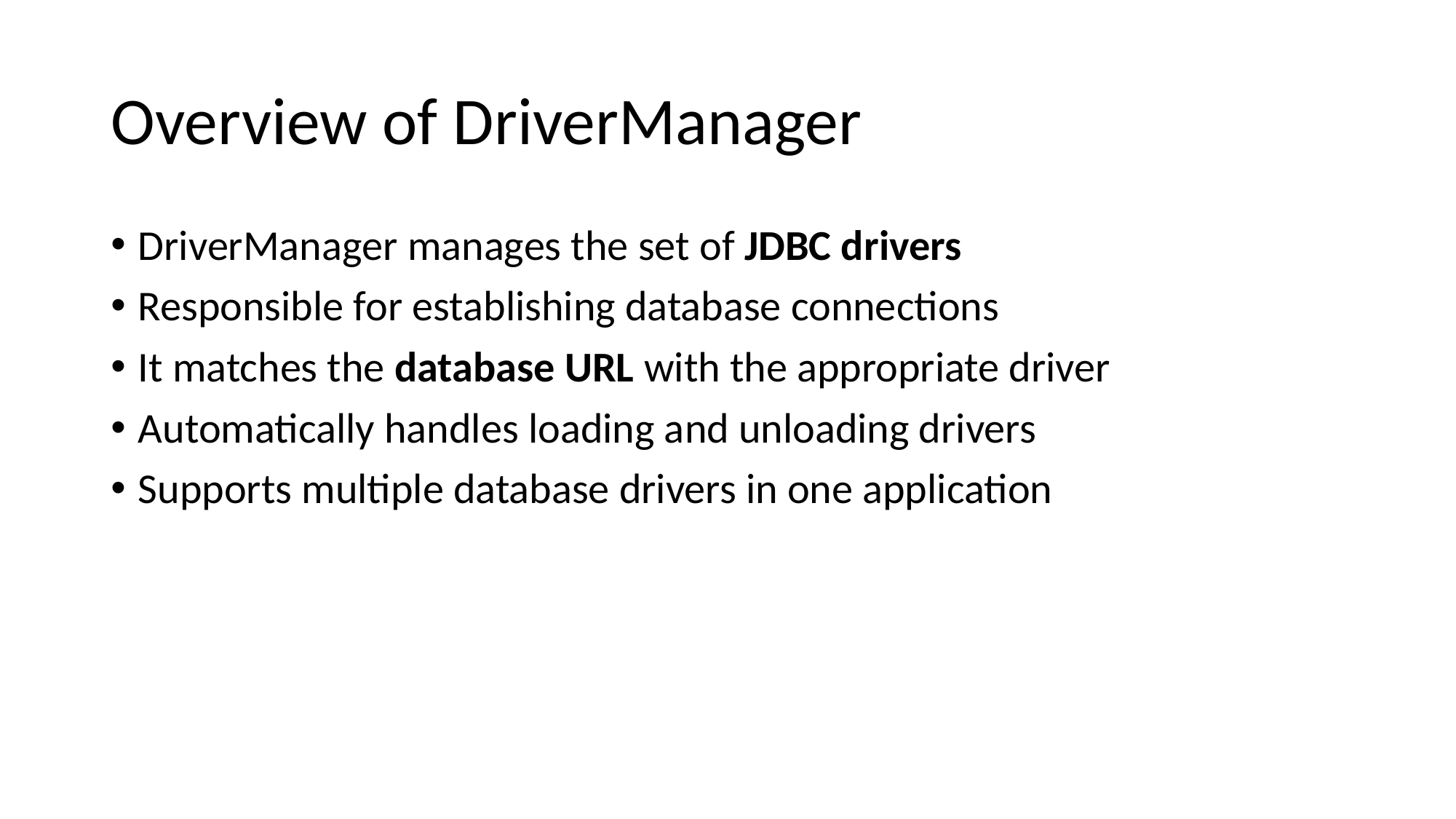

# Overview of DriverManager
DriverManager manages the set of JDBC drivers
Responsible for establishing database connections
It matches the database URL with the appropriate driver
Automatically handles loading and unloading drivers
Supports multiple database drivers in one application